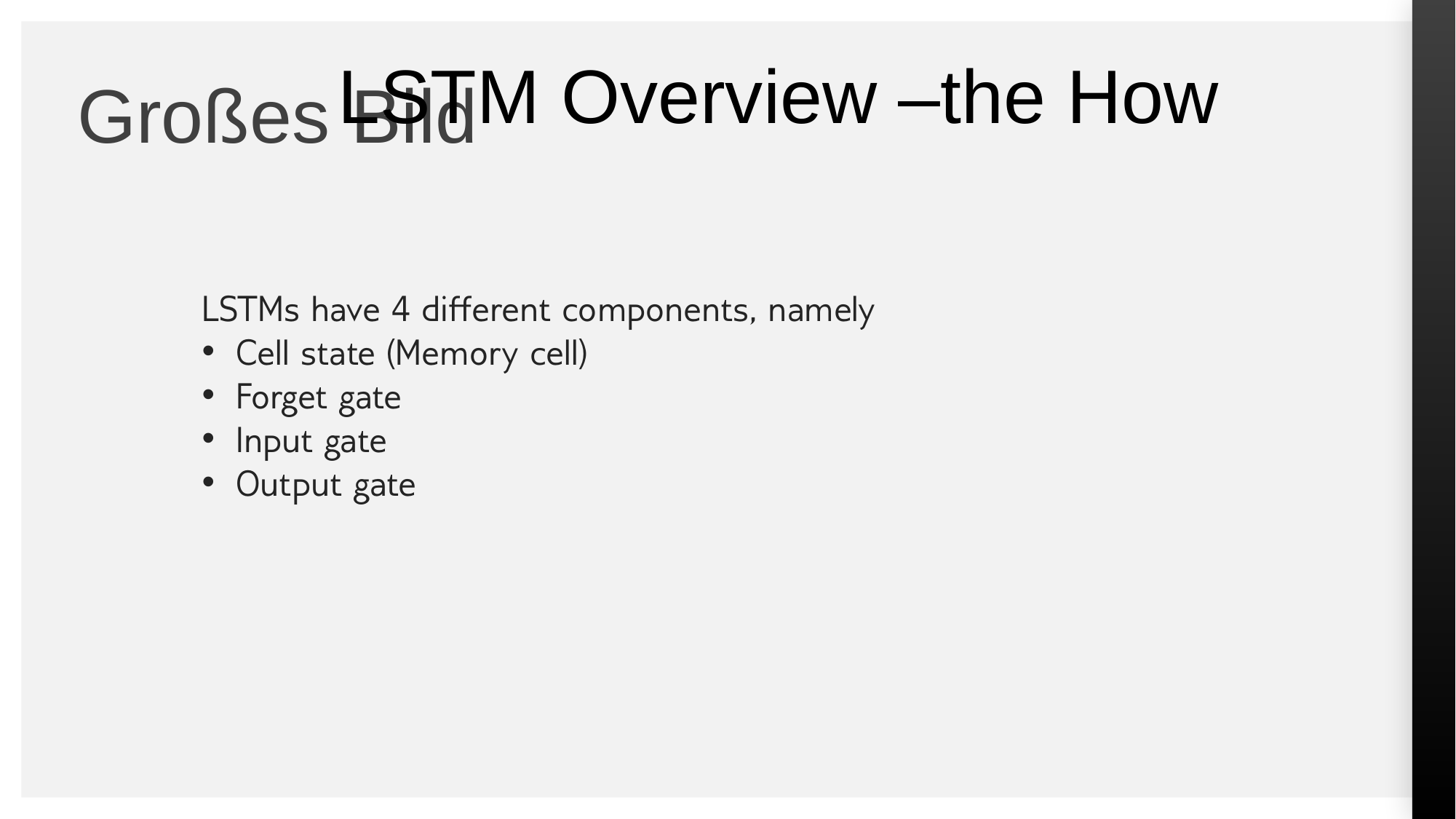

LSTM Overview –the How
# Großes Bild
LSTMs have 4 different components, namely
Cell state (Memory cell)
Forget gate
Input gate
Output gate